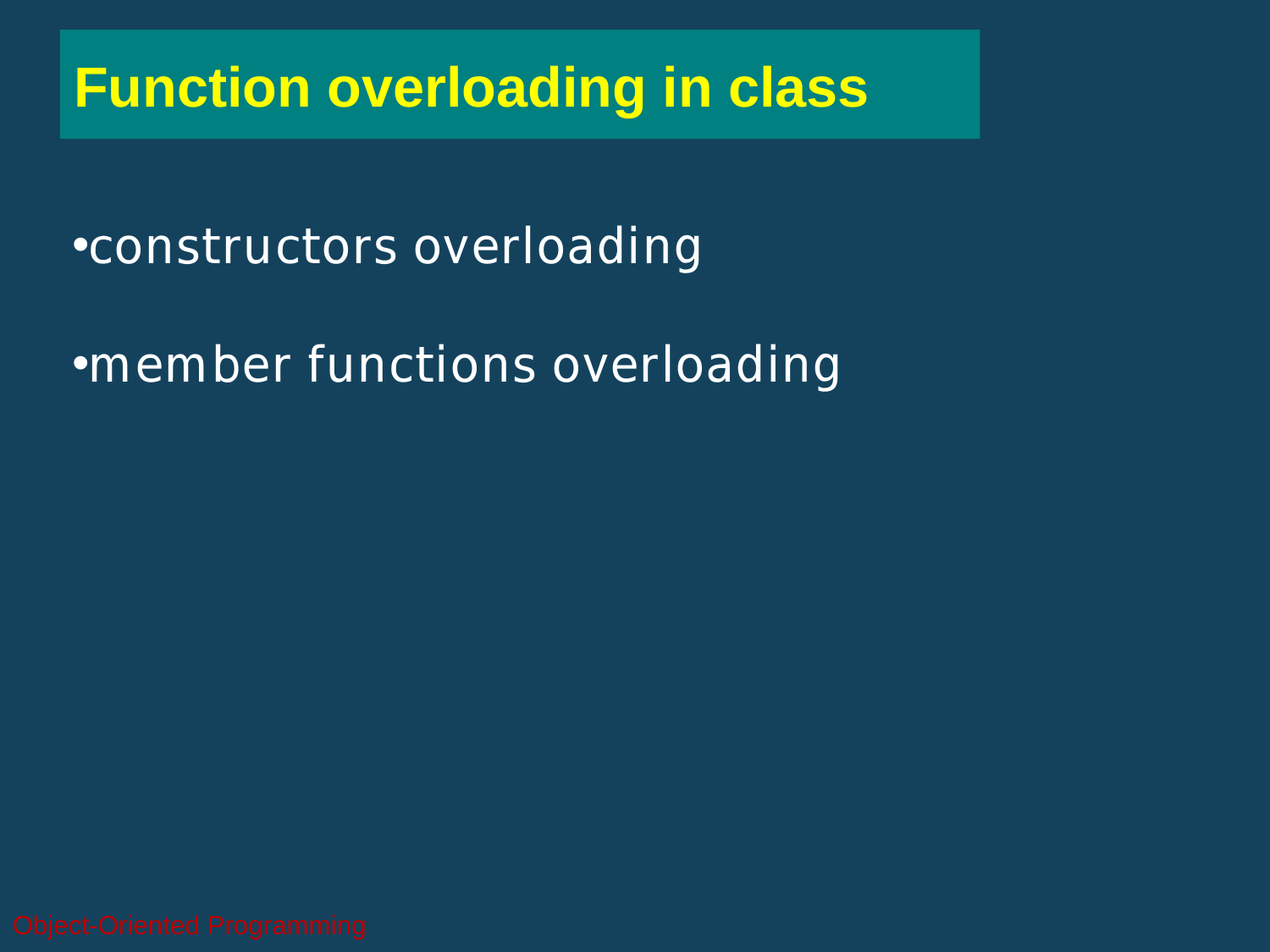

# Function overloading in class
constructors overloading
member functions overloading
Object-Oriented Programming